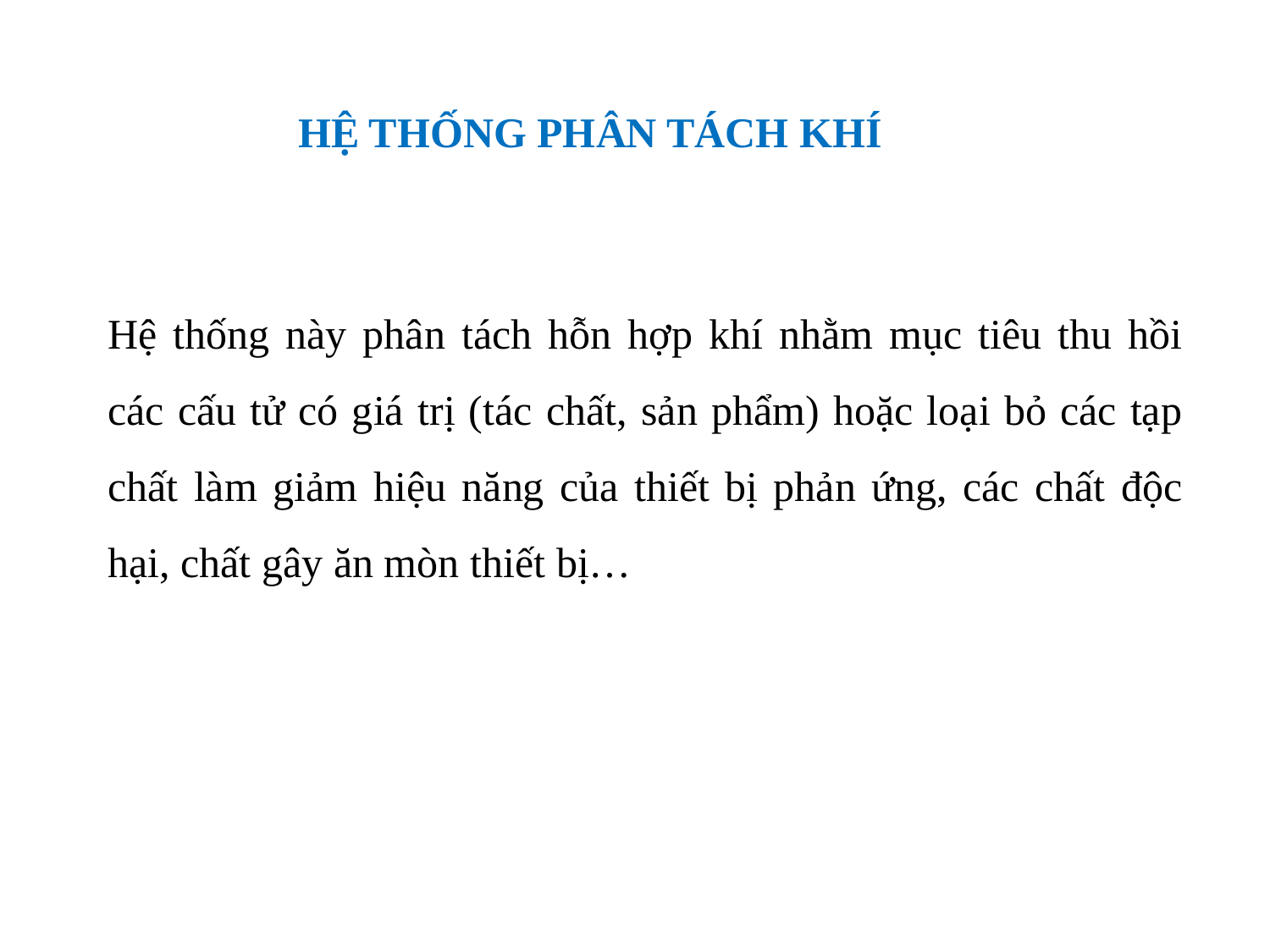

HỆ THỐNG PHÂN TÁCH KHÍ
Hệ thống này phân tách hỗn hợp khí nhằm mục tiêu thu hồi các cấu tử có giá trị (tác chất, sản phẩm) hoặc loại bỏ các tạp chất làm giảm hiệu năng của thiết bị phản ứng, các chất độc hại, chất gây ăn mòn thiết bị…